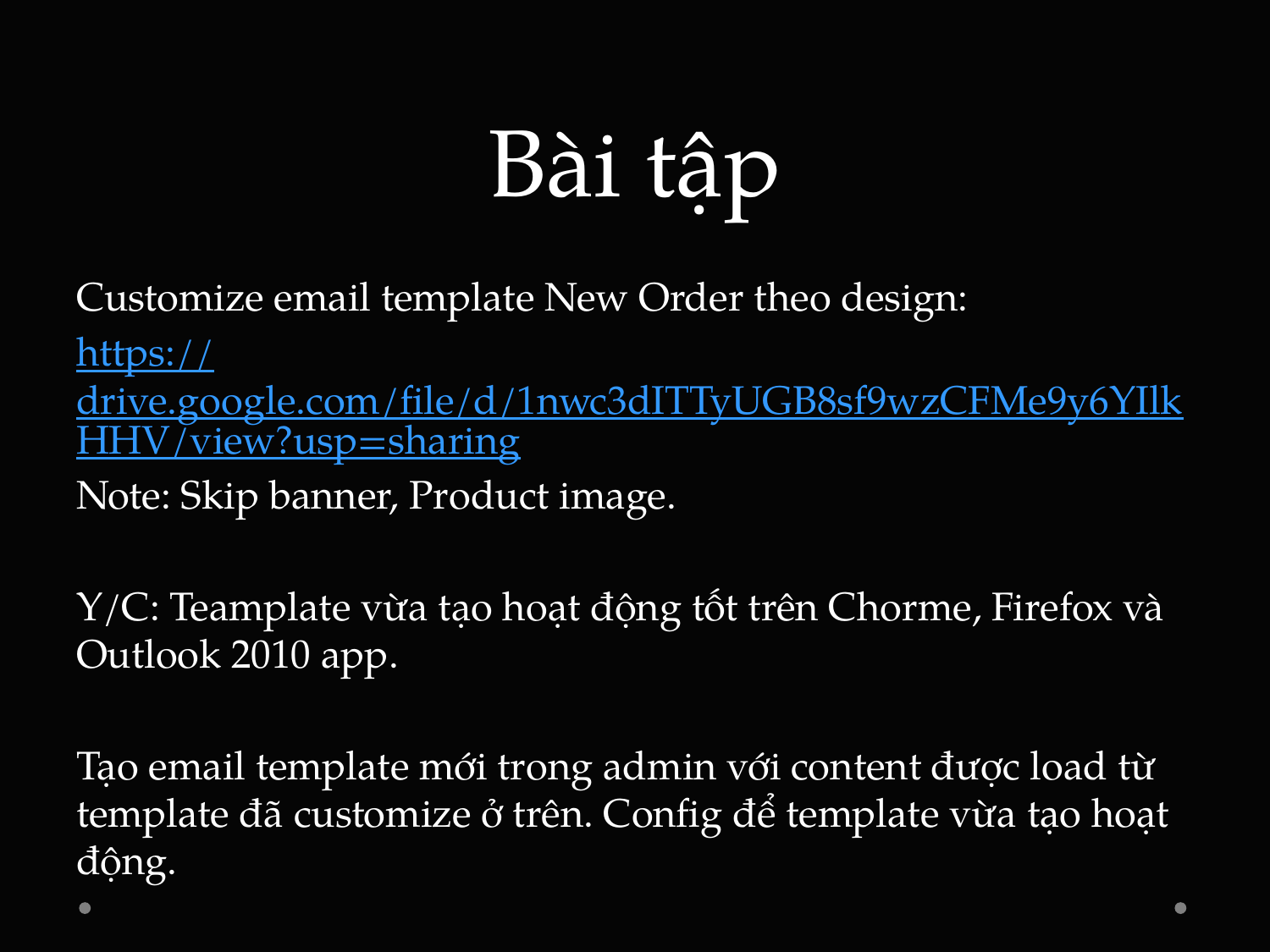

# Bài tập
Customize email template New Order theo design:
https://drive.google.com/file/d/1nwc3dITTyUGB8sf9wzCFMe9y6YIlkHHV/view?usp=sharing
Note: Skip banner, Product image.

Y/C: Teamplate vừa tạo hoạt động tốt trên Chorme, Firefox và Outlook 2010 app.

Tạo email template mới trong admin với content được load từ template đã customize ở trên. Config để template vừa tạo hoạt động.